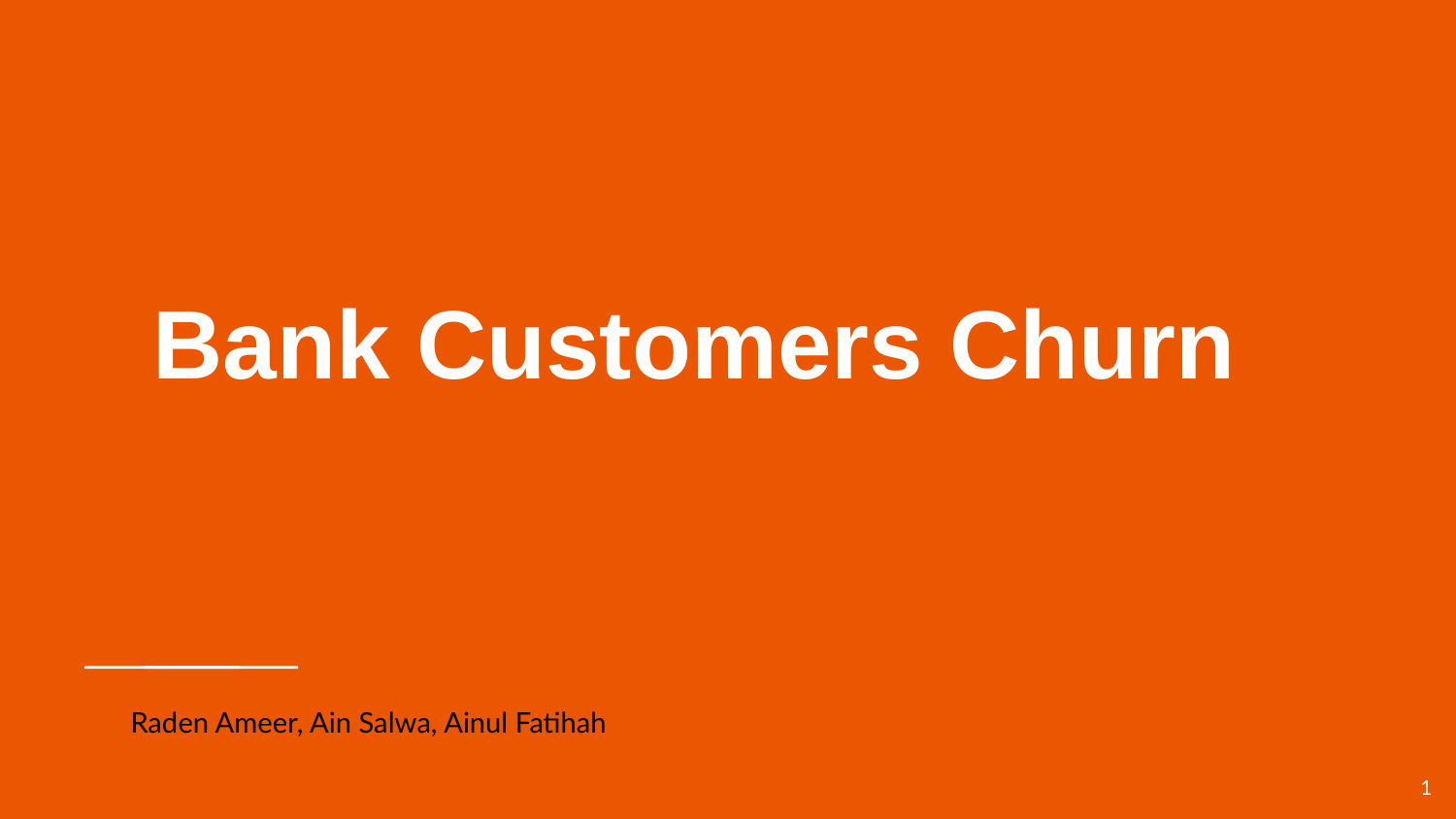

# Bank Customers Churn

Raden Ameer, Ain Salwa, Ainul Fatihah
1